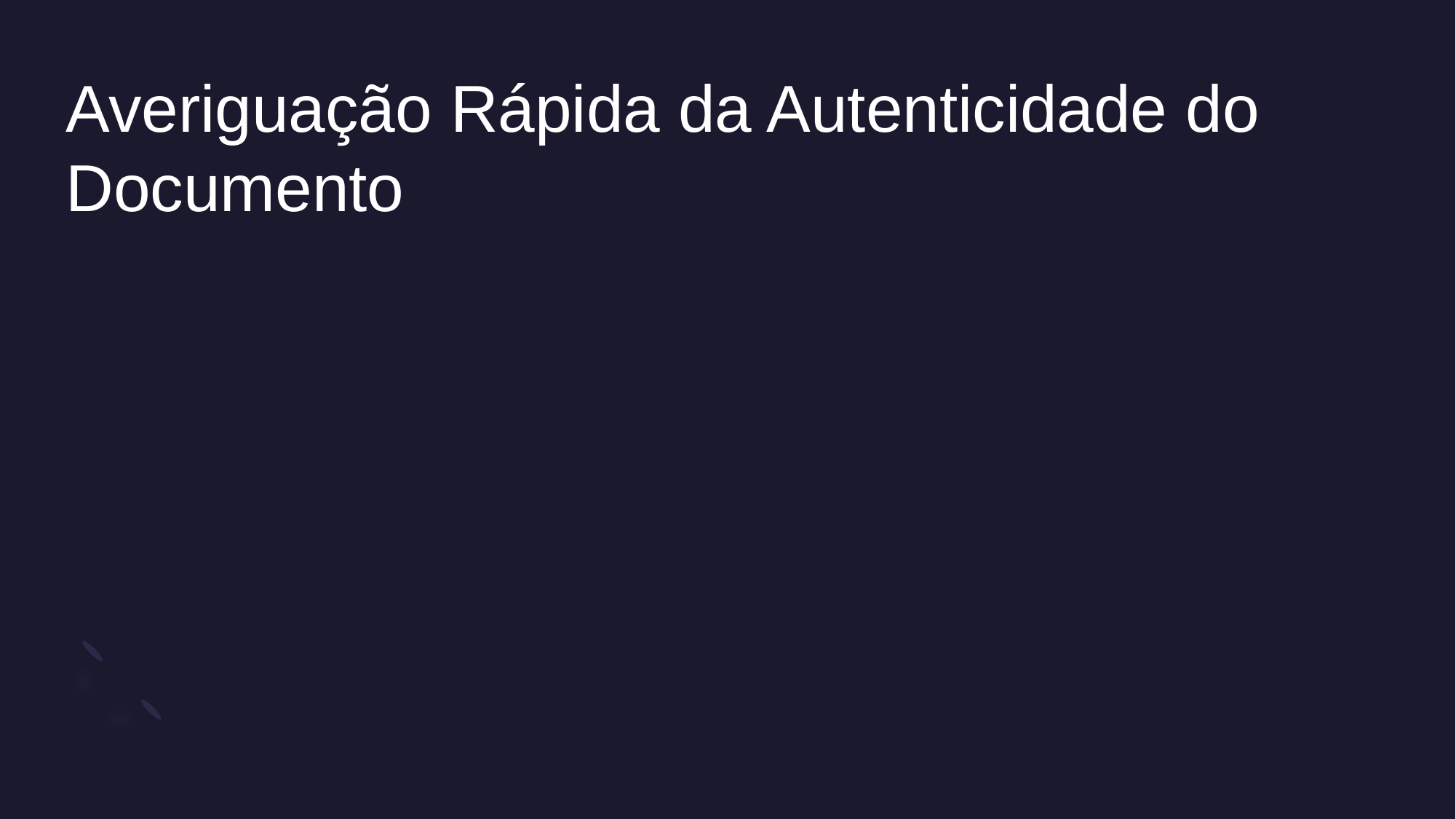

# Averiguação Rápida da Autenticidade do Documento